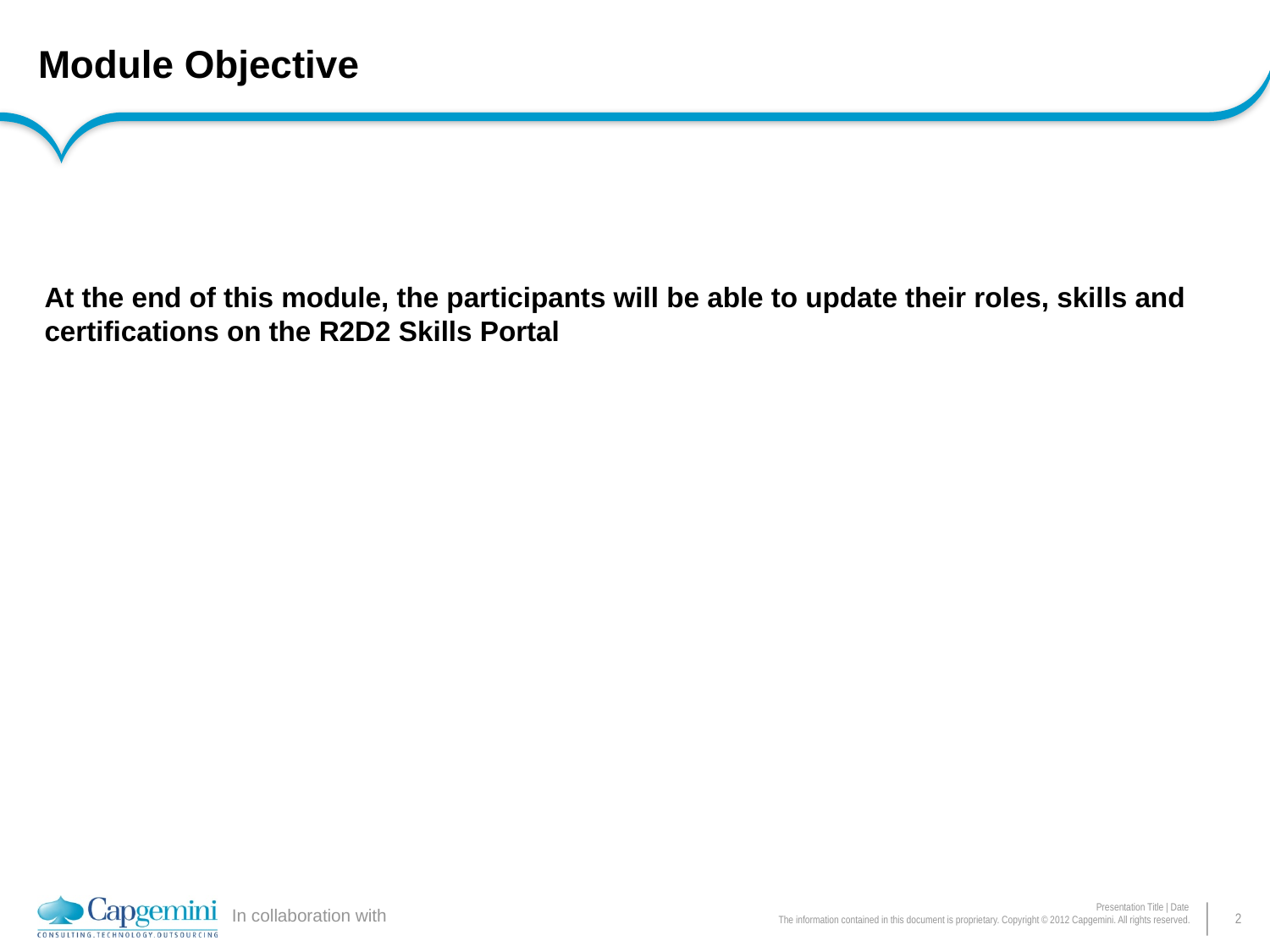

# Module Objective
At the end of this module, the participants will be able to update their roles, skills and certifications on the R2D2 Skills Portal